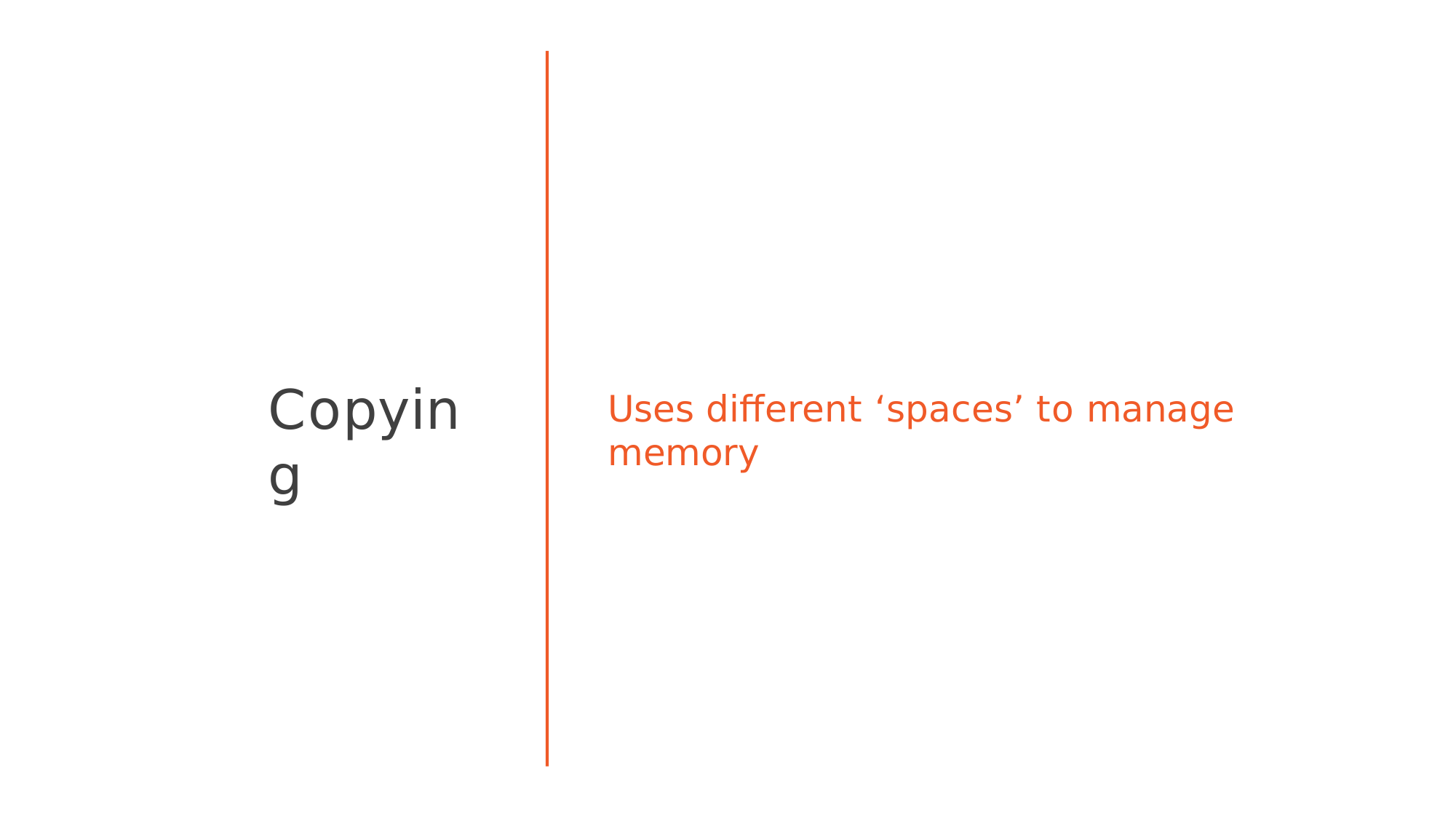

# Copying
Uses different ‘spaces’ to manage memory
12